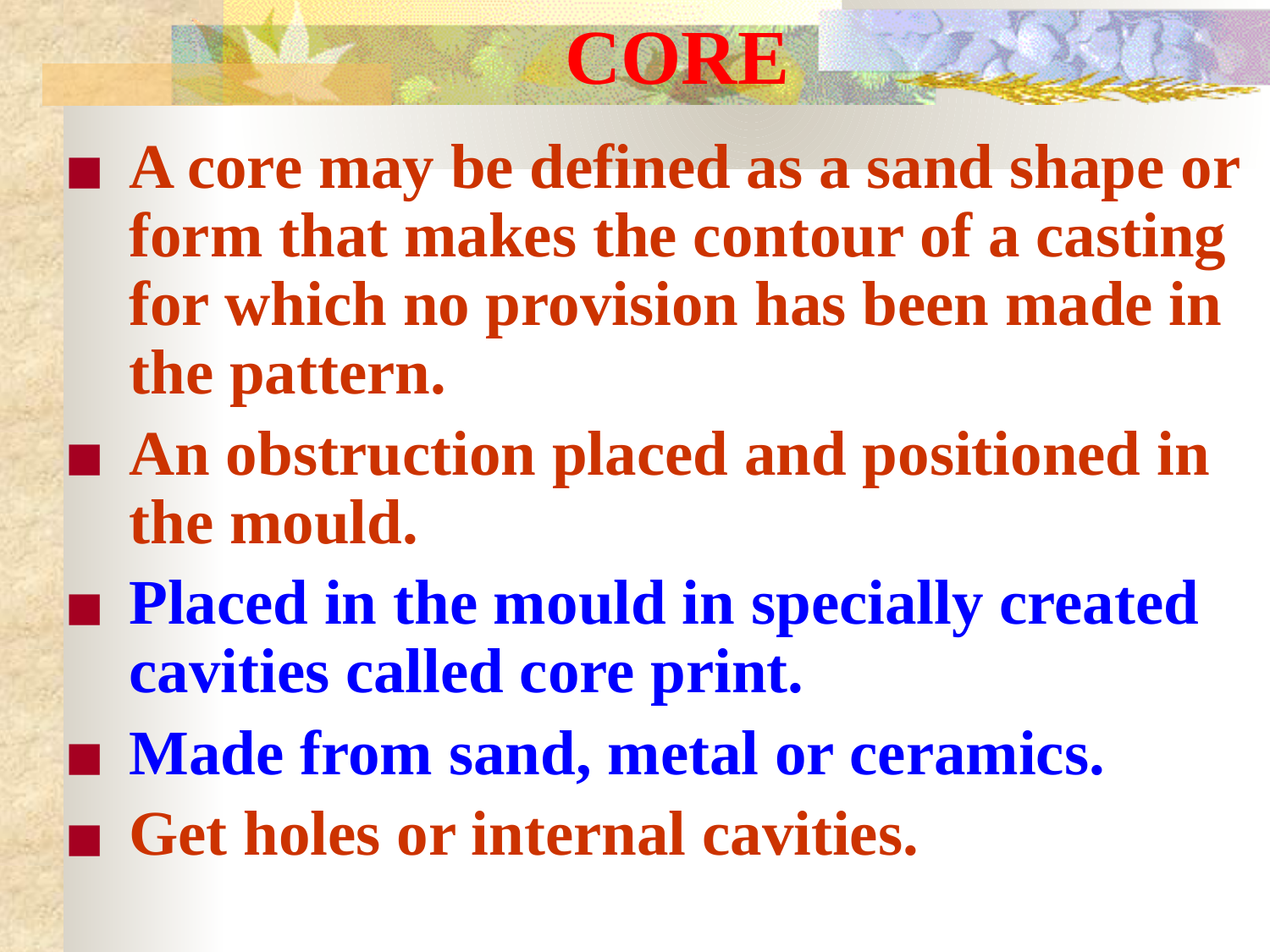

# CORE
A core may be defined as a sand shape or form that makes the contour of a casting for which no provision has been made in the pattern.
An obstruction placed and positioned in the mould.
Placed in the mould in specially created cavities called core print.
Made from sand, metal or ceramics.
Get holes or internal cavities.